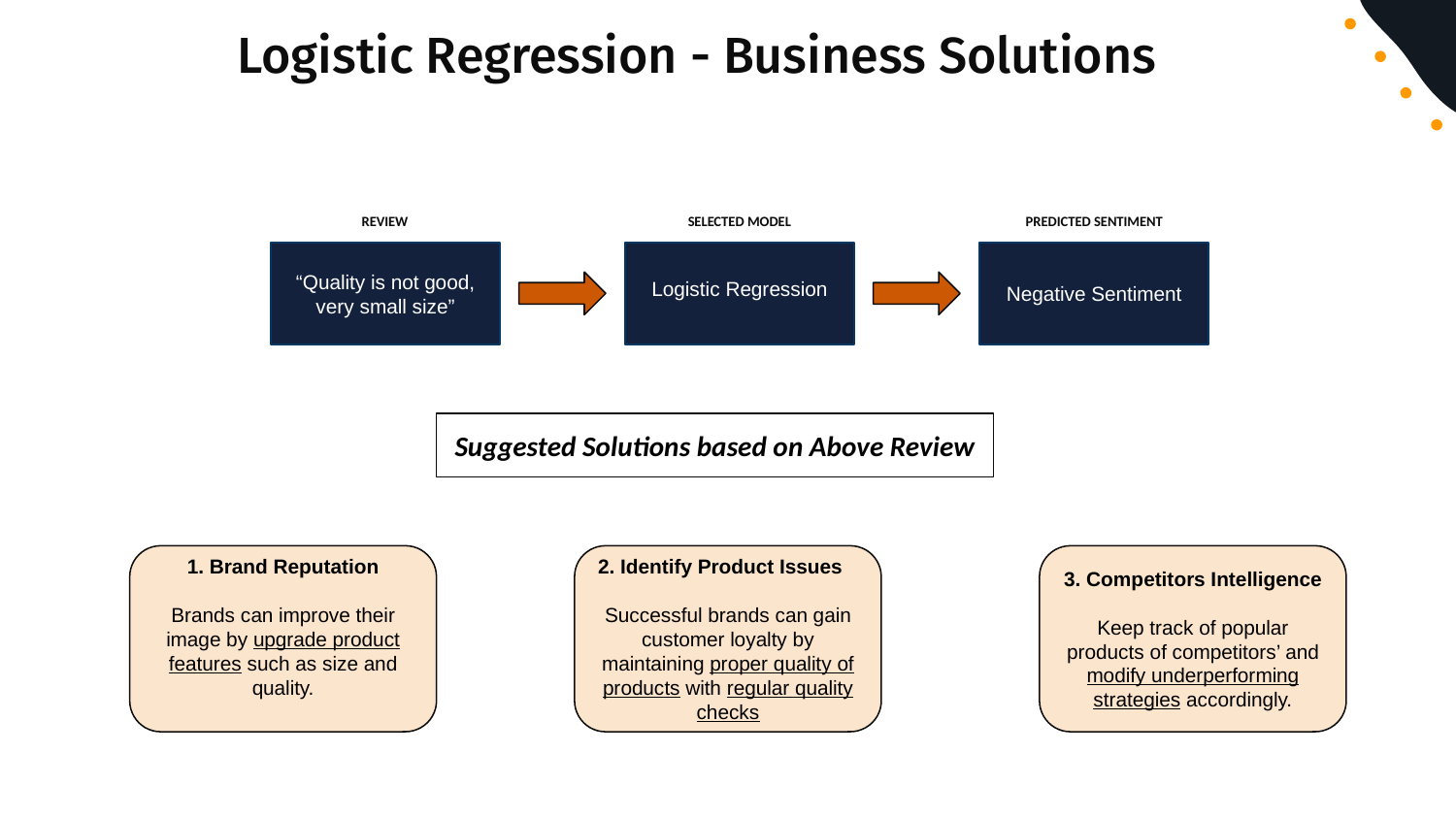

Logistic Regression - Business Solutions

REVIEW
SELECTED MODEL
PREDICTED SENTIMENT
“Quality is not good, very small size”

Logistic Regression

Negative Sentiment

Suggested Solutions based on Above Review
1. Brand Reputation

Brands can improve their image by upgrade product features such as size and quality.

2. Identify Product Issues

Successful brands can gain customer loyalty by maintaining proper quality of products with regular quality checks

3. Competitors Intelligence

Keep track of popular products of competitors’ and modify underperforming strategies accordingly.